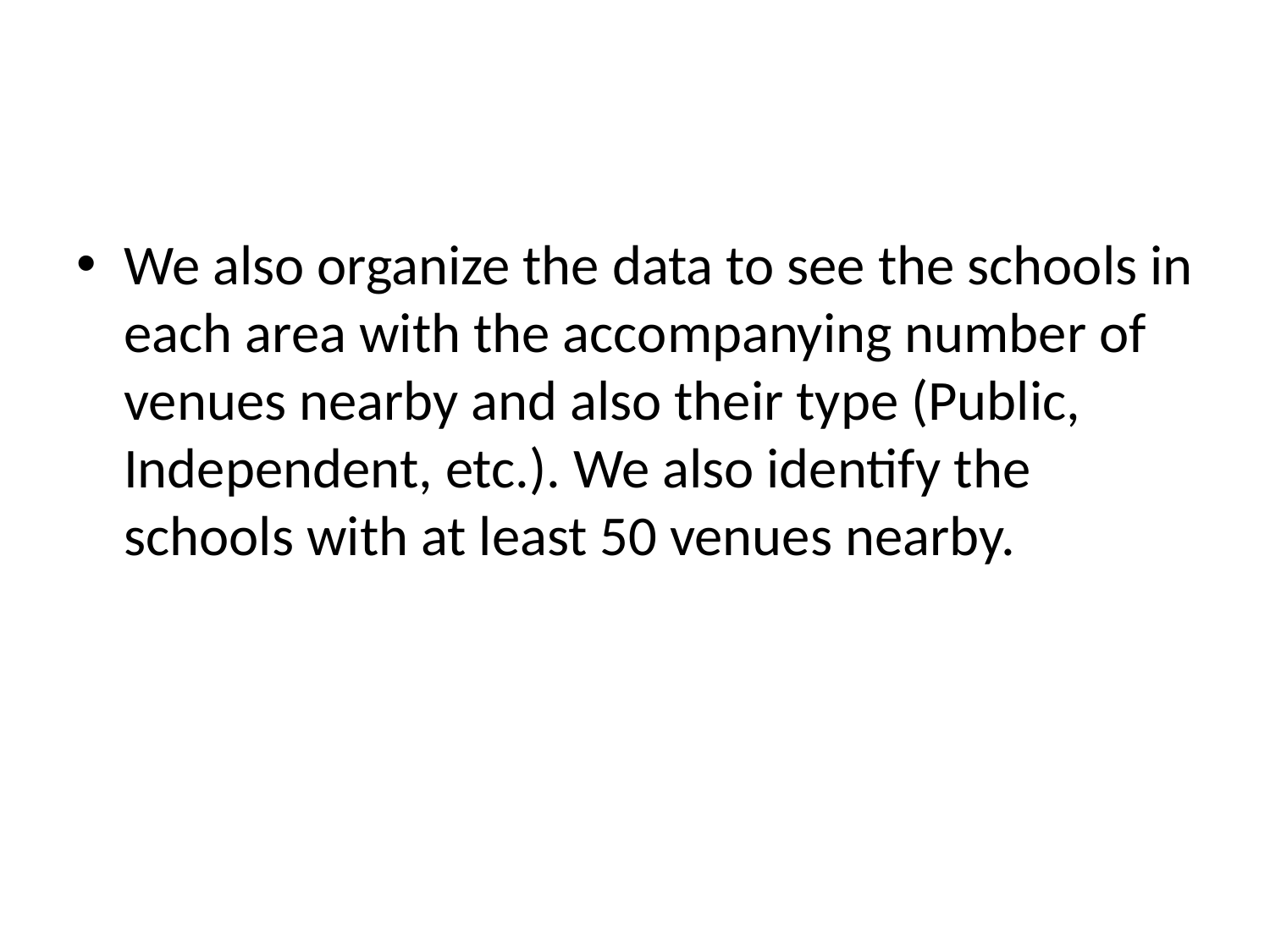

#
We also organize the data to see the schools in each area with the accompanying number of venues nearby and also their type (Public, Independent, etc.). We also identify the schools with at least 50 venues nearby.